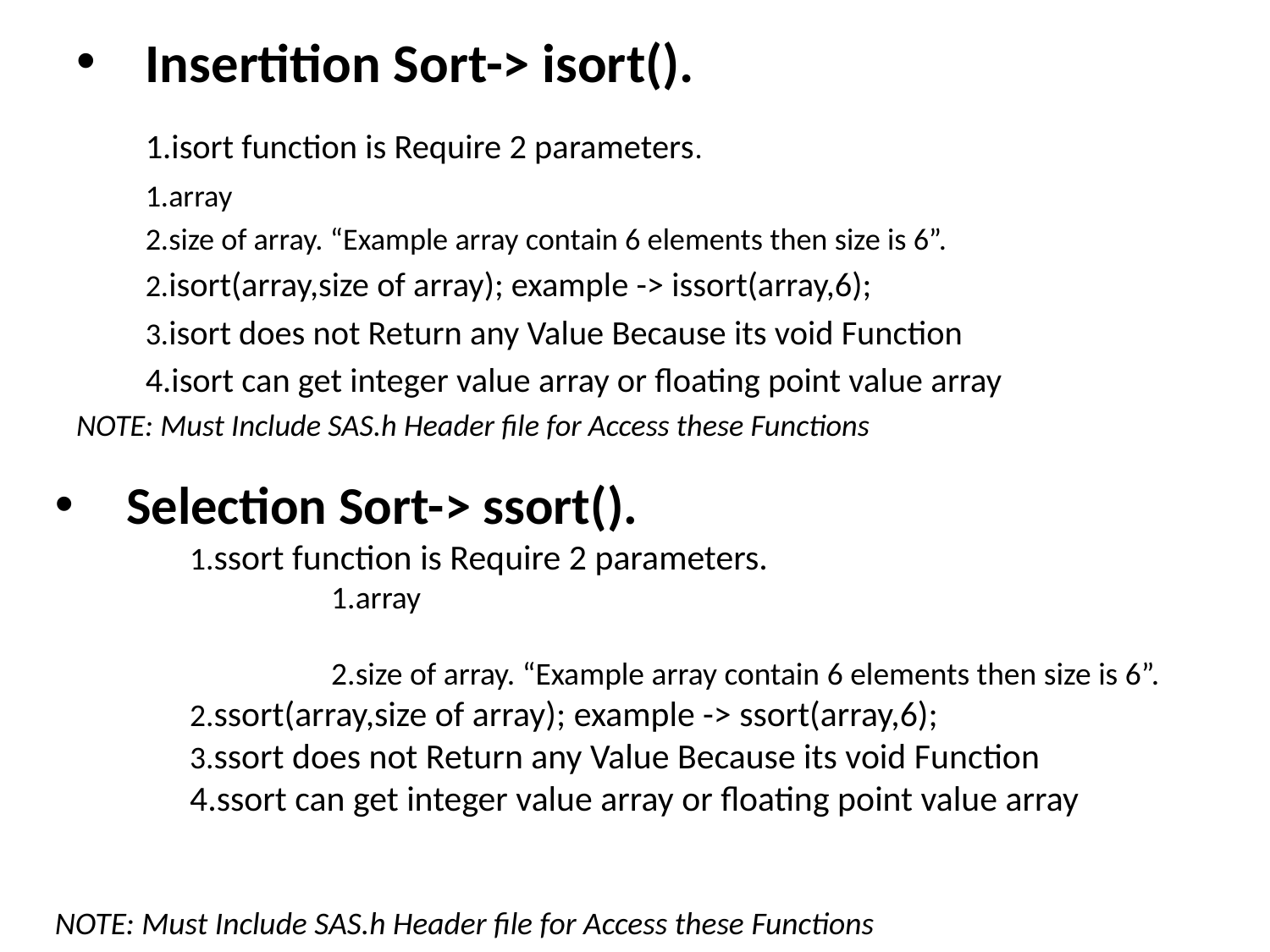

Insertition Sort-> isort().
		1.isort function is Require 2 parameters.
			1.array
			2.size of array. “Example array contain 6 elements then size is 6”.
		2.isort(array,size of array); example -> issort(array,6);
		3.isort does not Return any Value Because its void Function
		4.isort can get integer value array or floating point value array
NOTE: Must Include SAS.h Header file for Access these Functions
Selection Sort-> ssort().
	1.ssort function is Require 2 parameters.
		  1.array

		  2.size of array. “Example array contain 6 elements then size is 6”.
	2.ssort(array,size of array); example -> ssort(array,6);
	3.ssort does not Return any Value Because its void Function
	4.ssort can get integer value array or floating point value array

NOTE: Must Include SAS.h Header file for Access these Functions